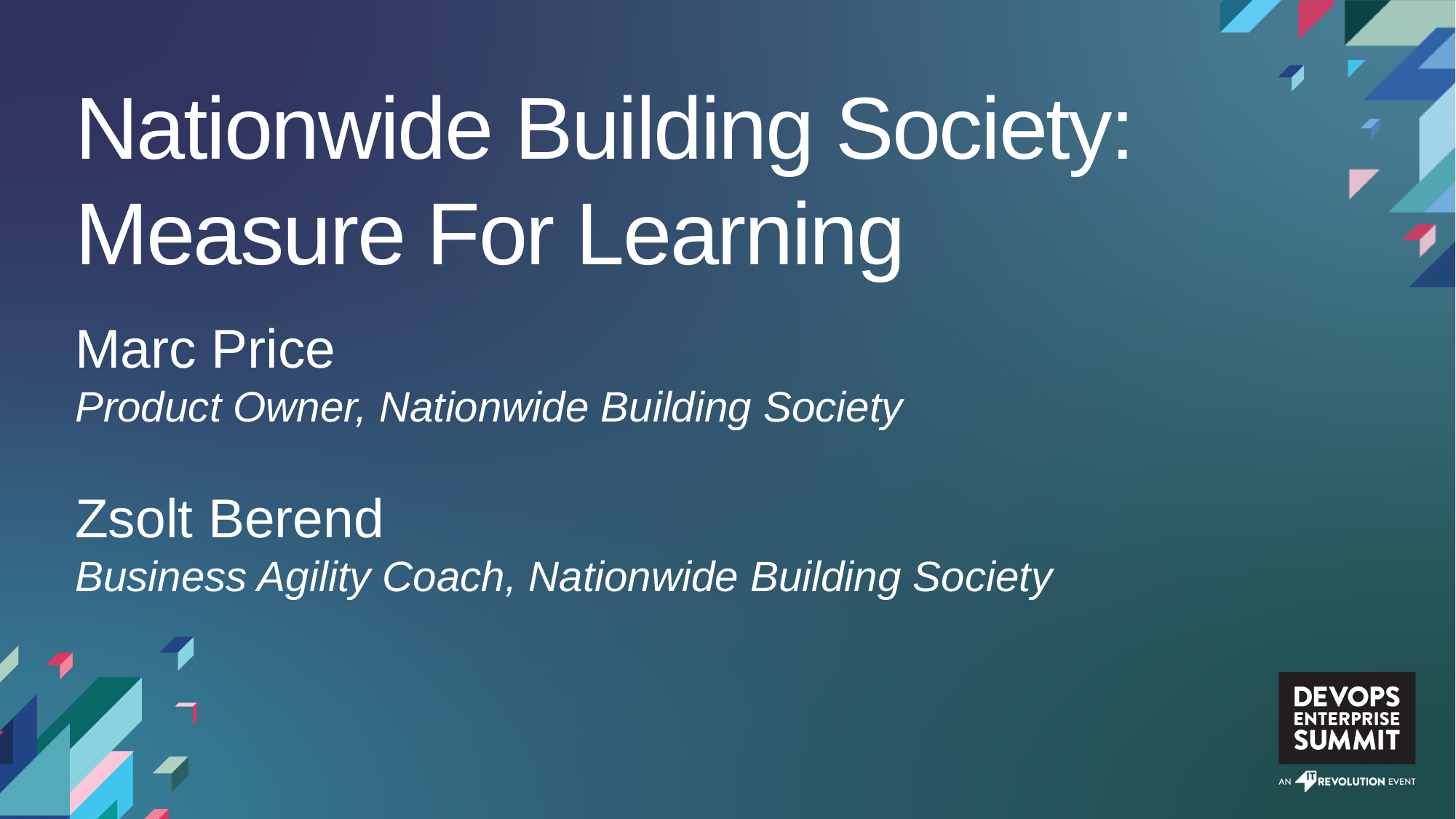

Nationwide Building Society: Measure For Learning
Marc Price
Product Owner, Nationwide Building Society
Zsolt Berend
Business Agility Coach, Nationwide Building Society